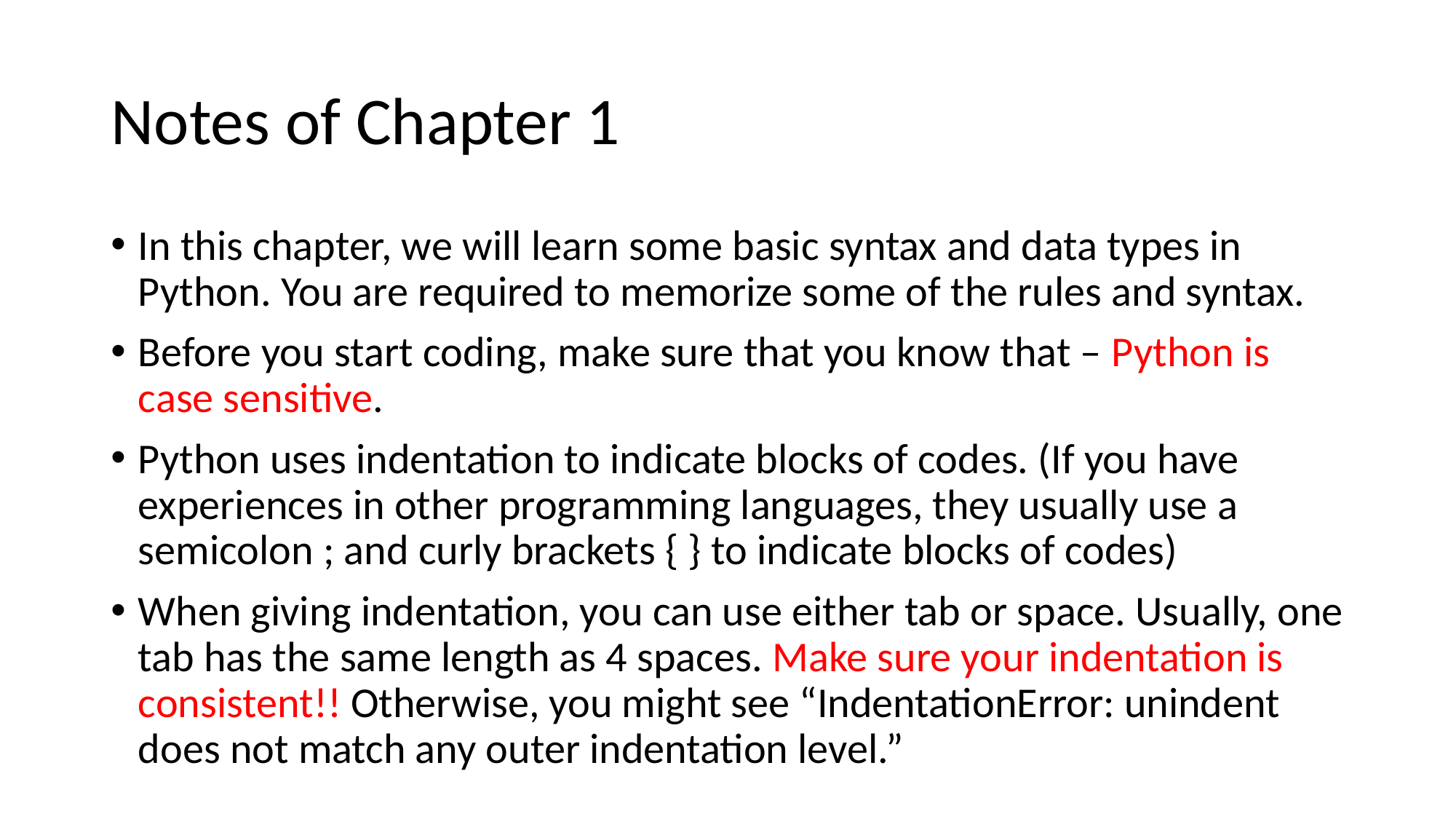

# Notes of Chapter 1
In this chapter, we will learn some basic syntax and data types in Python. You are required to memorize some of the rules and syntax.
Before you start coding, make sure that you know that – Python is case sensitive.
Python uses indentation to indicate blocks of codes. (If you have experiences in other programming languages, they usually use a  semicolon ; and curly brackets { } to indicate blocks of codes)
When giving indentation, you can use either tab or space. Usually, one tab has the same length as 4 spaces. Make sure your indentation is consistent!! Otherwise, you might see “IndentationError: unindent does not match any outer indentation level.”